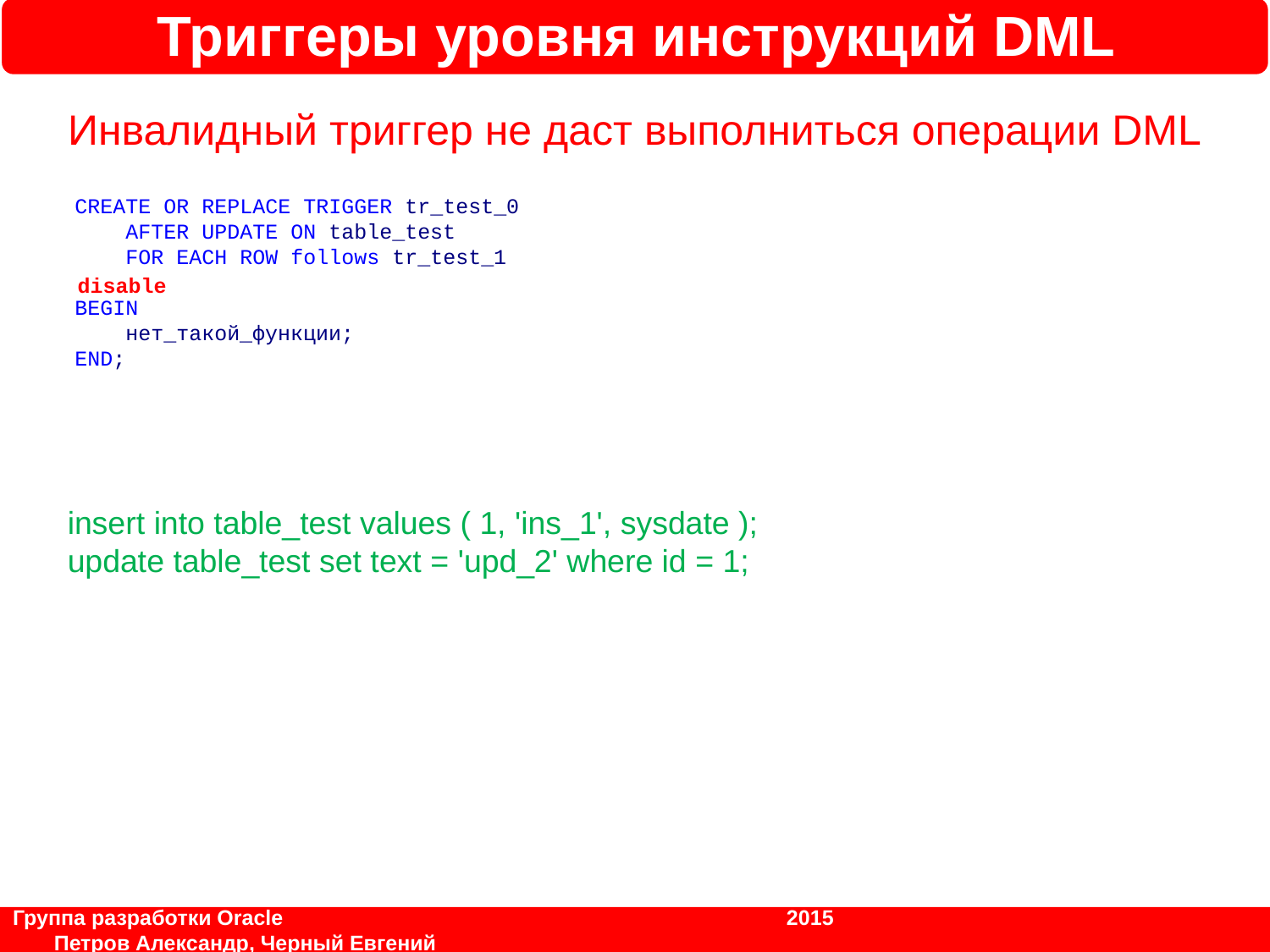

Триггеры уровня инструкций DML
Инвалидный триггер не даст выполниться операции DML
CREATE OR REPLACE TRIGGER tr_test_0
    AFTER UPDATE ON table_test
    FOR EACH ROW follows tr_test_1

BEGIN
    нет_такой_функции;
END;
disable
insert into table_test values ( 1, 'ins_1', sysdate );
update table_test set text = 'upd_2' where id = 1;
insert into table_test values ( 1, 'ins_1', sysdate );
update table_test set text = 'upd_2' where id = 1;
Группа разработки Oracle			       	  2015	 		                         Петров Александр, Черный Евгений